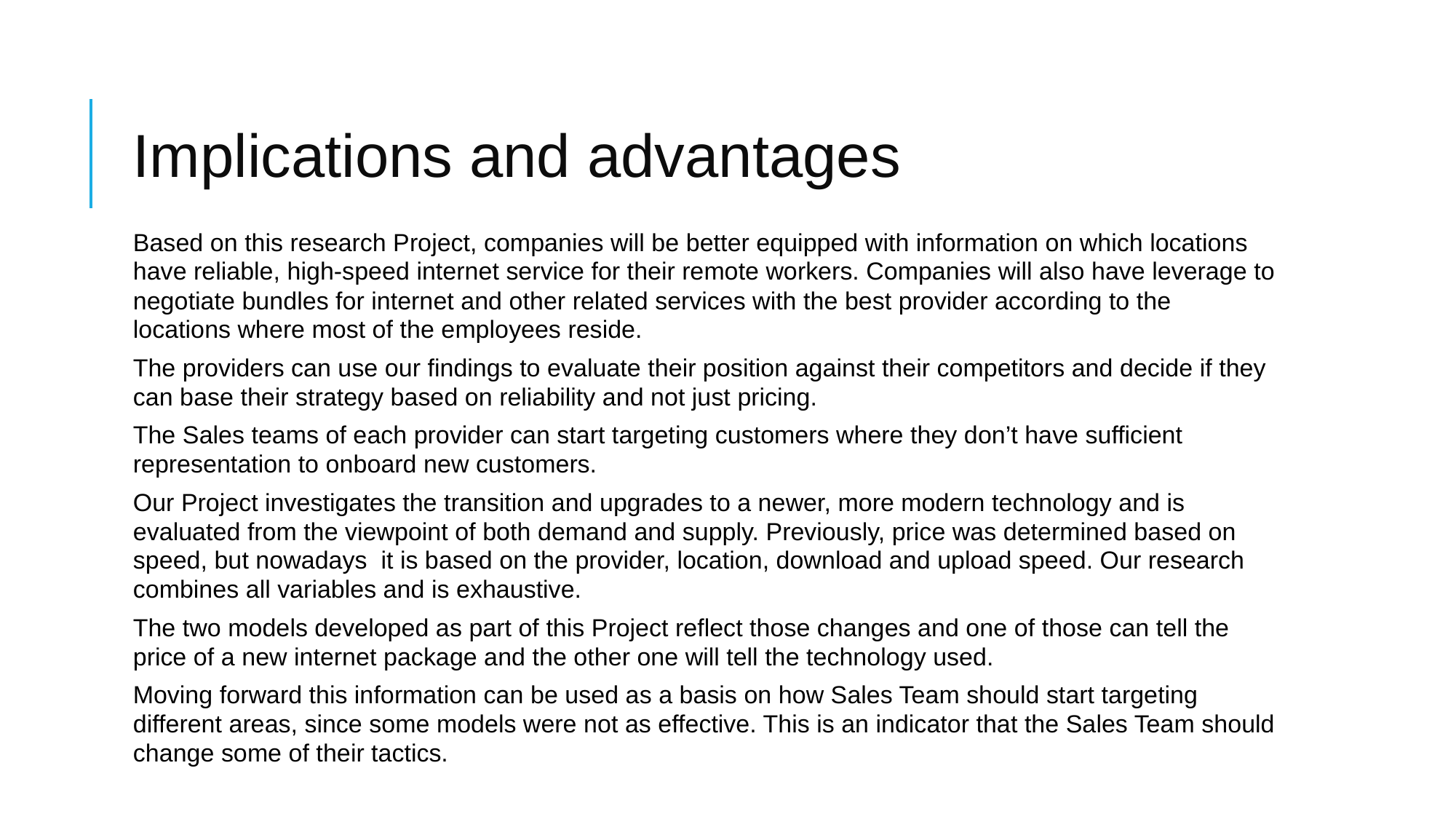

# Implications and advantages
Based on this research Project, companies will be better equipped with information on which locations have reliable, high-speed internet service for their remote workers. Companies will also have leverage to negotiate bundles for internet and other related services with the best provider according to the locations where most of the employees reside.
The providers can use our findings to evaluate their position against their competitors and decide if they can base their strategy based on reliability and not just pricing.
The Sales teams of each provider can start targeting customers where they don’t have sufficient representation to onboard new customers.
Our Project investigates the transition and upgrades to a newer, more modern technology and is evaluated from the viewpoint of both demand and supply. Previously, price was determined based on speed, but nowadays  it is based on the provider, location, download and upload speed. Our research combines all variables and is exhaustive.
The two models developed as part of this Project reflect those changes and one of those can tell the price of a new internet package and the other one will tell the technology used.
Moving forward this information can be used as a basis on how Sales Team should start targeting different areas, since some models were not as effective. This is an indicator that the Sales Team should change some of their tactics.